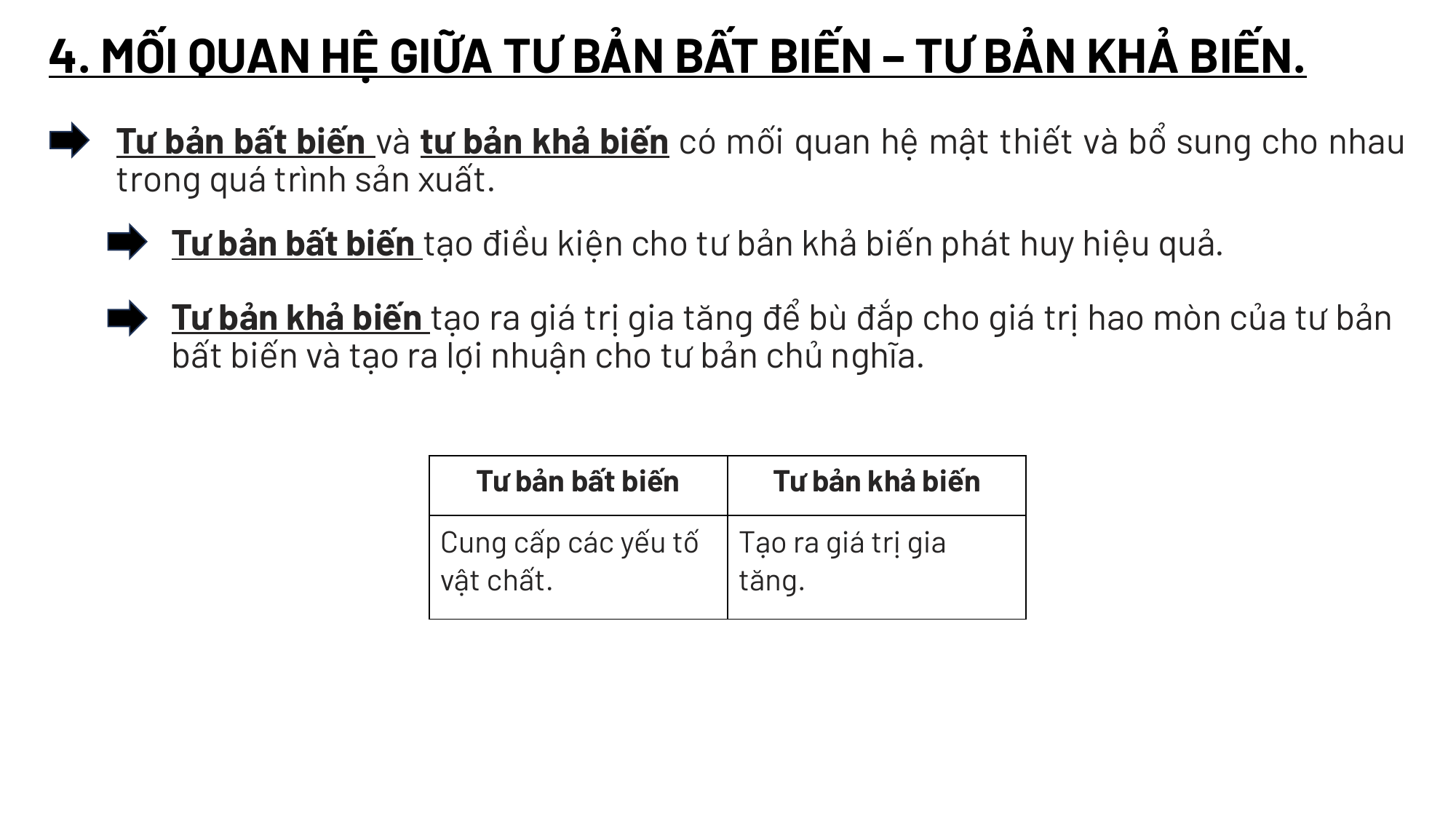

# 4. MỐI QUAN HỆ GIỮA TƯ BẢN BẤT BIẾN – TƯ BẢN KHẢ BIẾN.
Tư bản bất biến và tư bản khả biến có mối quan hệ mật thiết và bổ sung cho nhau trong quá trình sản xuất.

Tư bản bất biến tạo điều kiện cho tư bản khả biến phát huy hiệu quả.

Tư bản khả biến tạo ra giá trị gia tăng để bù đắp cho giá trị hao mòn của tư bản bất biến và tạo ra lợi nhuận cho tư bản chủ nghĩa.

| Tư bản bất biến | Tư bản khả biến |
| --- | --- |
| Cung cấp các yếu tố vật chất. | Tạo ra giá trị gia tăng. |